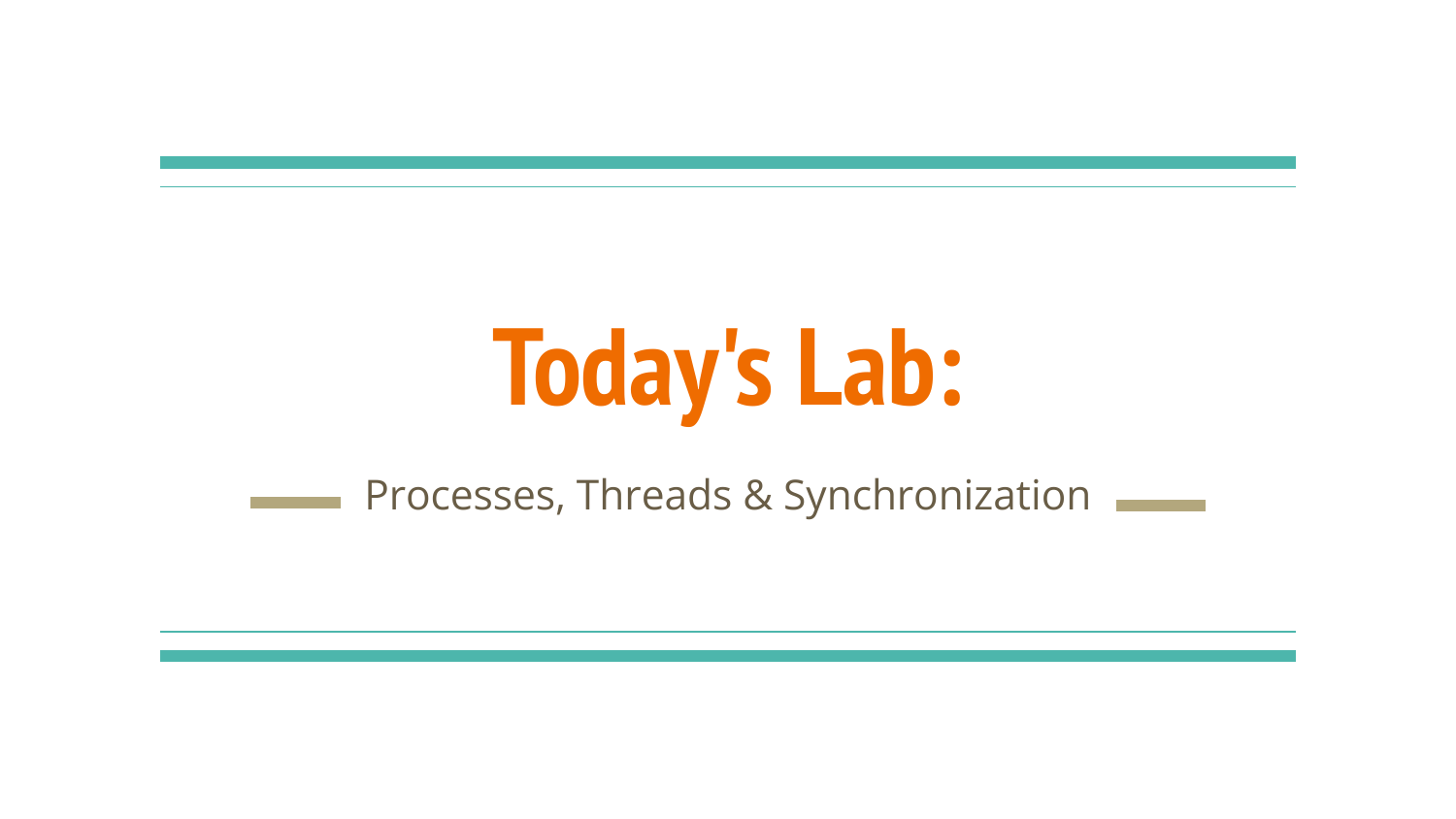

# Today's Lab:
Processes, Threads & Synchronization